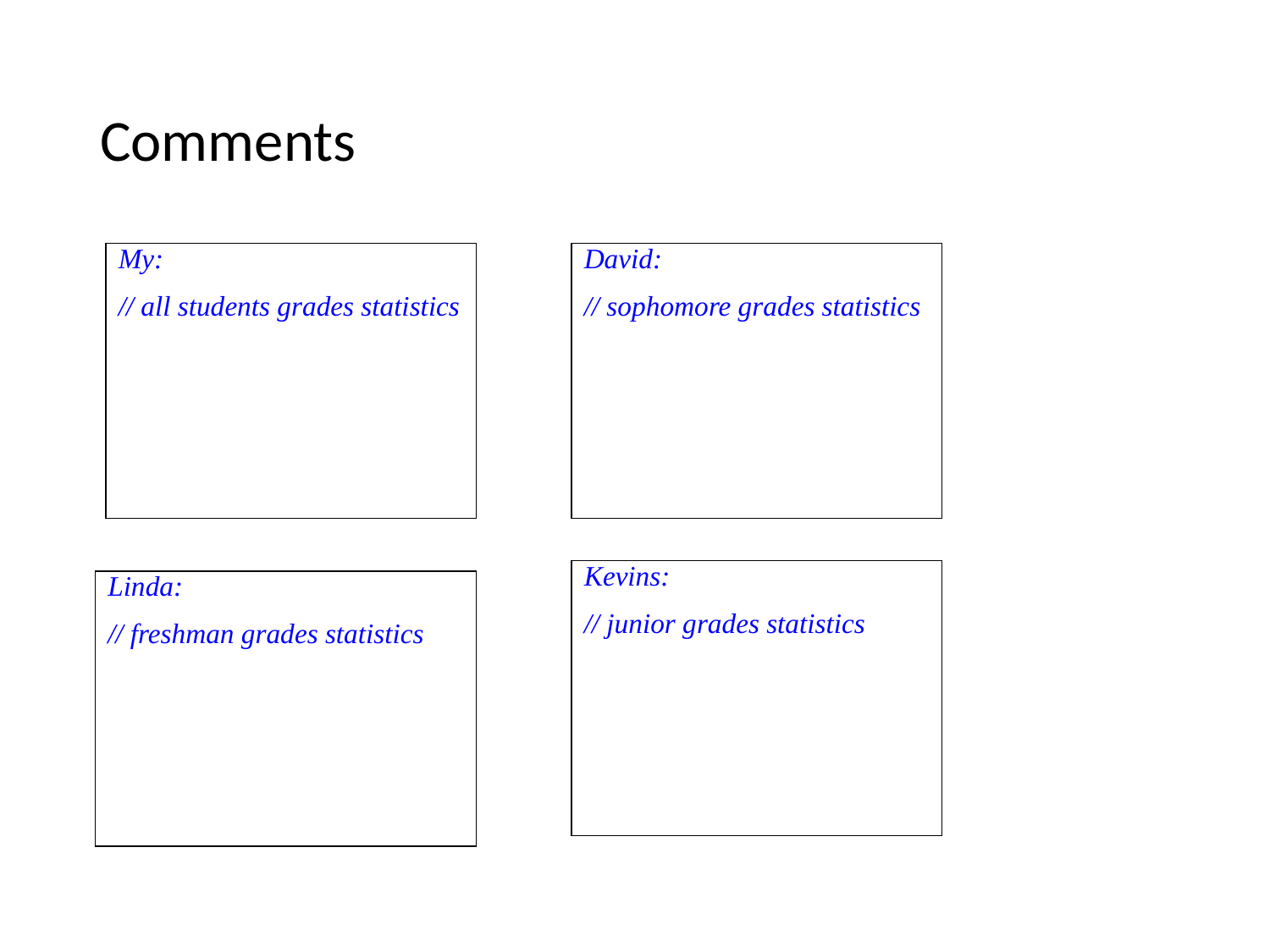

# Comments
My:

// all students grades statistics

void main( )
{

}
David:

// sophomore grades statistics

void main( )
{

}
Kevins:

// junior grades statistics

void main( )
{

}
Linda:

// freshman grades statistics

void main( )
{

}